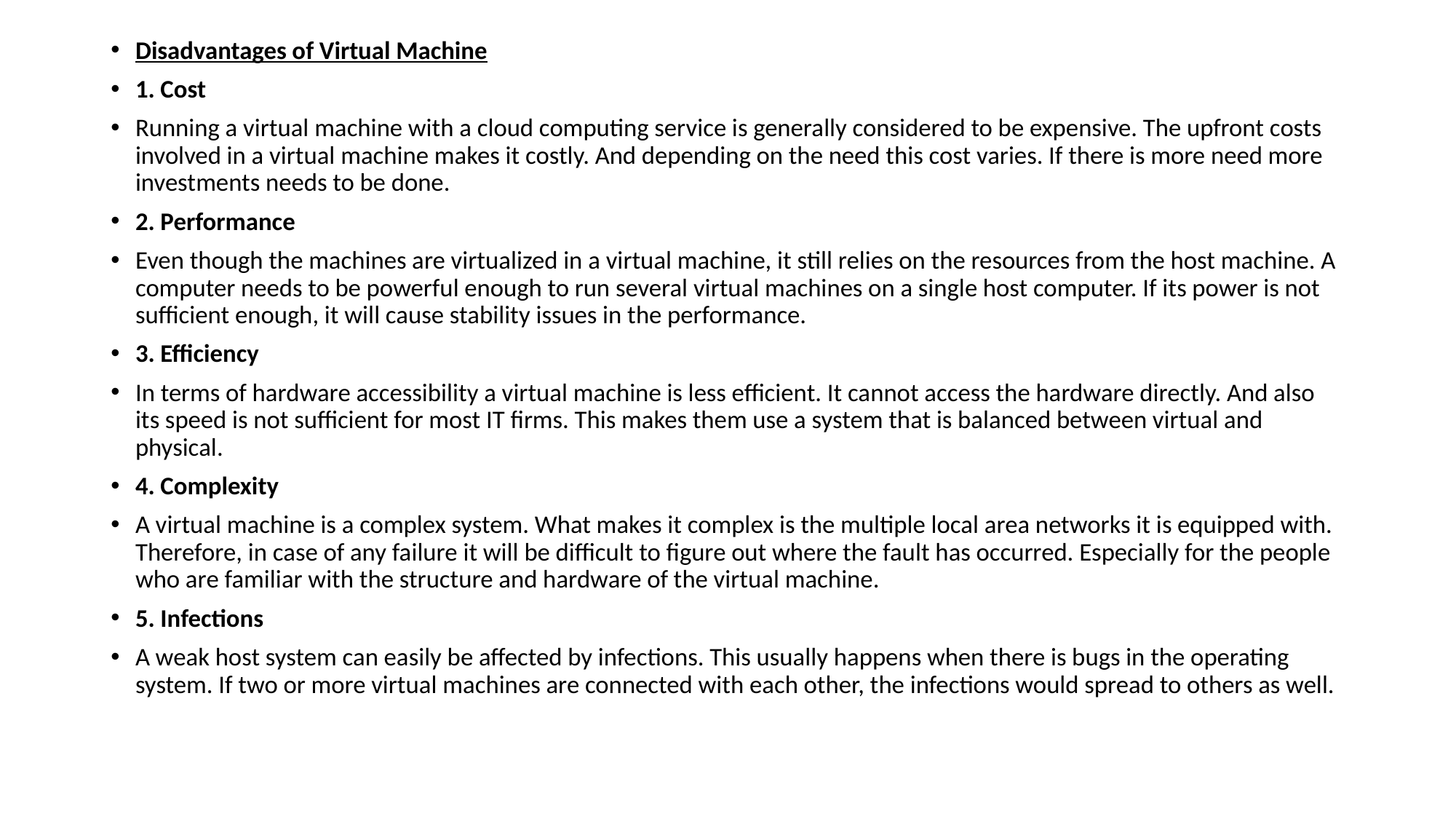

Disadvantages of Virtual Machine
1. Cost
Running a virtual machine with a cloud computing service is generally considered to be expensive. The upfront costs involved in a virtual machine makes it costly. And depending on the need this cost varies. If there is more need more investments needs to be done.
2. Performance
Even though the machines are virtualized in a virtual machine, it still relies on the resources from the host machine. A computer needs to be powerful enough to run several virtual machines on a single host computer. If its power is not sufficient enough, it will cause stability issues in the performance.
3. Efficiency
In terms of hardware accessibility a virtual machine is less efficient. It cannot access the hardware directly. And also its speed is not sufficient for most IT firms. This makes them use a system that is balanced between virtual and physical.
4. Complexity
A virtual machine is a complex system. What makes it complex is the multiple local area networks it is equipped with. Therefore, in case of any failure it will be difficult to figure out where the fault has occurred. Especially for the people who are familiar with the structure and hardware of the virtual machine.
5. Infections
A weak host system can easily be affected by infections. This usually happens when there is bugs in the operating system. If two or more virtual machines are connected with each other, the infections would spread to others as well.